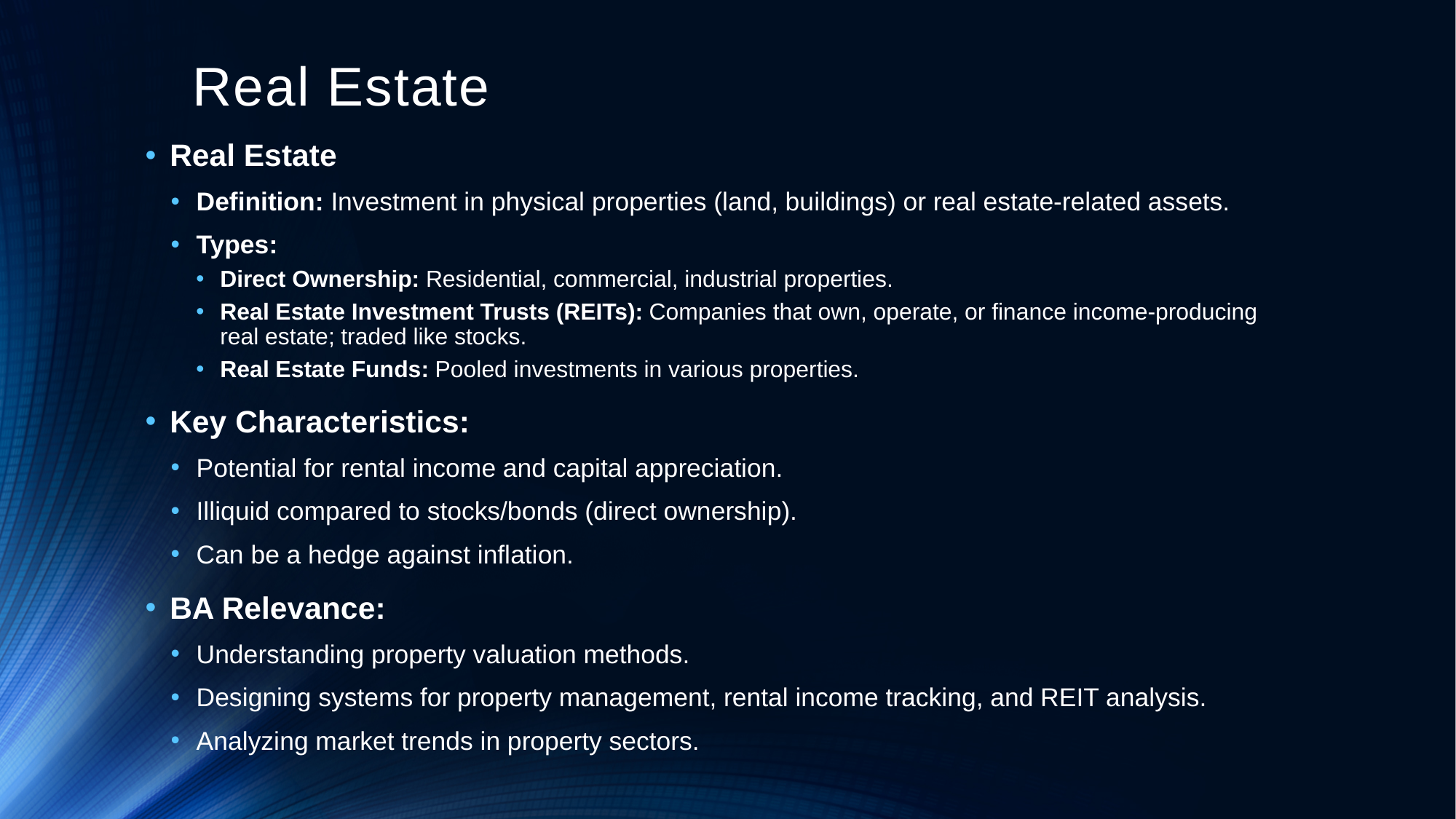

# Real Estate
Real Estate
Definition: Investment in physical properties (land, buildings) or real estate-related assets.
Types:
Direct Ownership: Residential, commercial, industrial properties.
Real Estate Investment Trusts (REITs): Companies that own, operate, or finance income-producing real estate; traded like stocks.
Real Estate Funds: Pooled investments in various properties.
Key Characteristics:
Potential for rental income and capital appreciation.
Illiquid compared to stocks/bonds (direct ownership).
Can be a hedge against inflation.
BA Relevance:
Understanding property valuation methods.
Designing systems for property management, rental income tracking, and REIT analysis.
Analyzing market trends in property sectors.